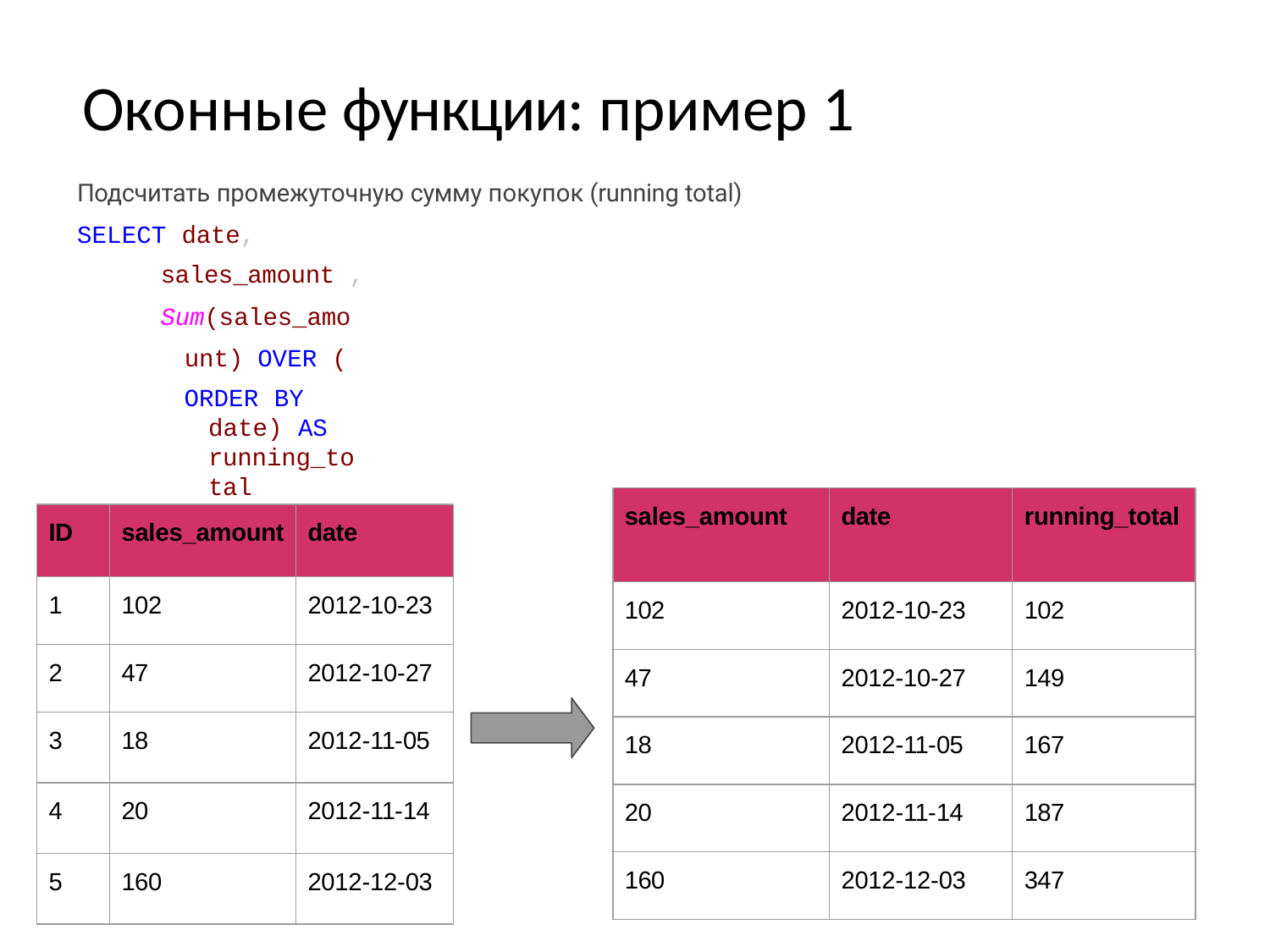

# Оконные функции: пример 1
Подсчитать промежуточную сумму покупок (running total)
SELECT date,
sales_amount ,
Sum(sales_amount) OVER (
ORDER BY date) AS running_total
FROM	sales;
| sales\_amount | date | running\_total |
| --- | --- | --- |
| 102 | 2012-10-23 | 102 |
| 47 | 2012-10-27 | 149 |
| 18 | 2012-11-05 | 167 |
| 20 | 2012-11-14 | 187 |
| 160 | 2012-12-03 | 347 |
| ID | sales\_amount | date |
| --- | --- | --- |
| 1 | 102 | 2012-10-23 |
| 2 | 47 | 2012-10-27 |
| 3 | 18 | 2012-11-05 |
| 4 | 20 | 2012-11-14 |
| 5 | 160 | 2012-12-03 |